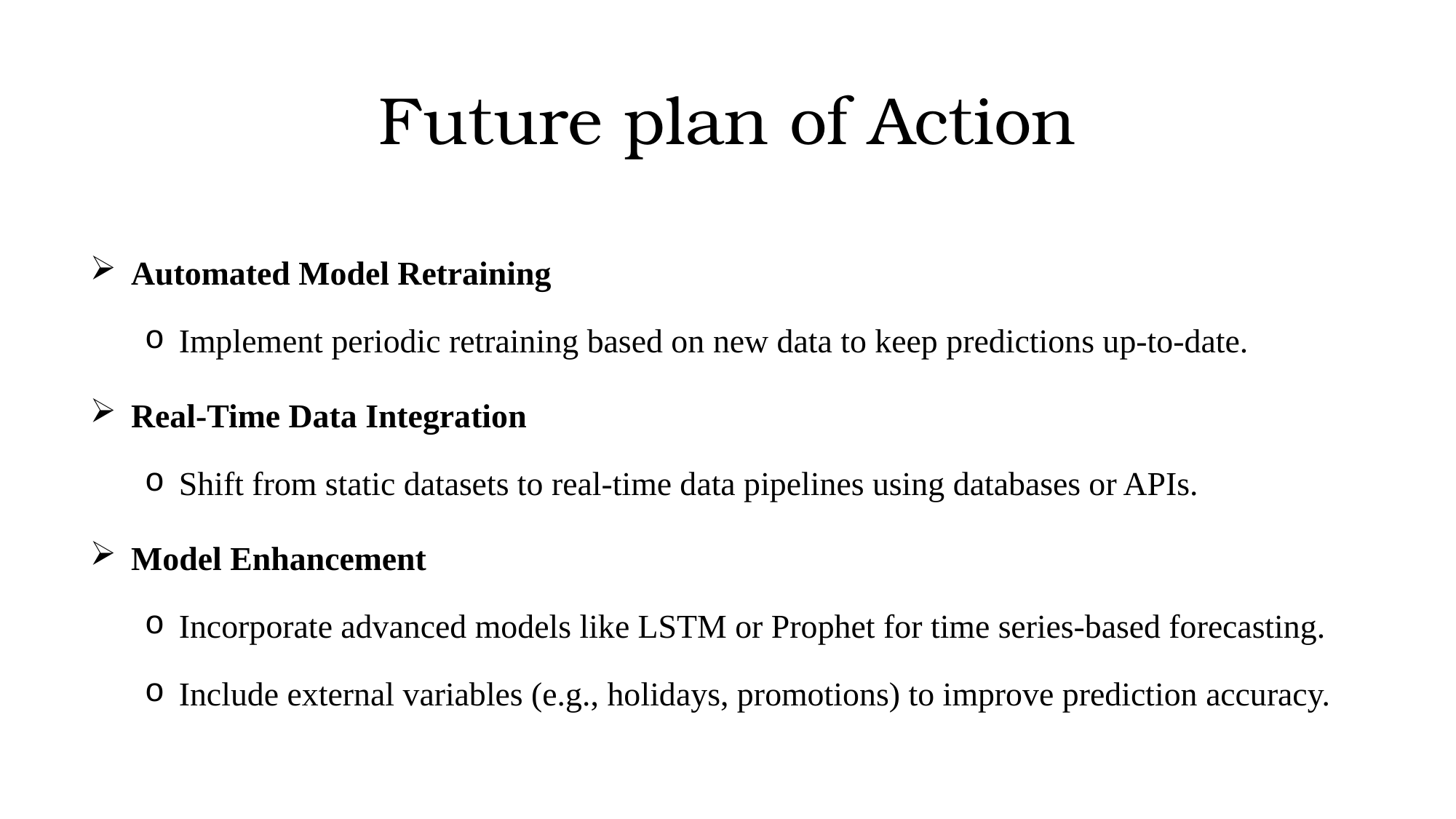

# Future plan of Action
Automated Model Retraining
Implement periodic retraining based on new data to keep predictions up-to-date.
Real-Time Data Integration
Shift from static datasets to real-time data pipelines using databases or APIs.
Model Enhancement
Incorporate advanced models like LSTM or Prophet for time series-based forecasting.
Include external variables (e.g., holidays, promotions) to improve prediction accuracy.